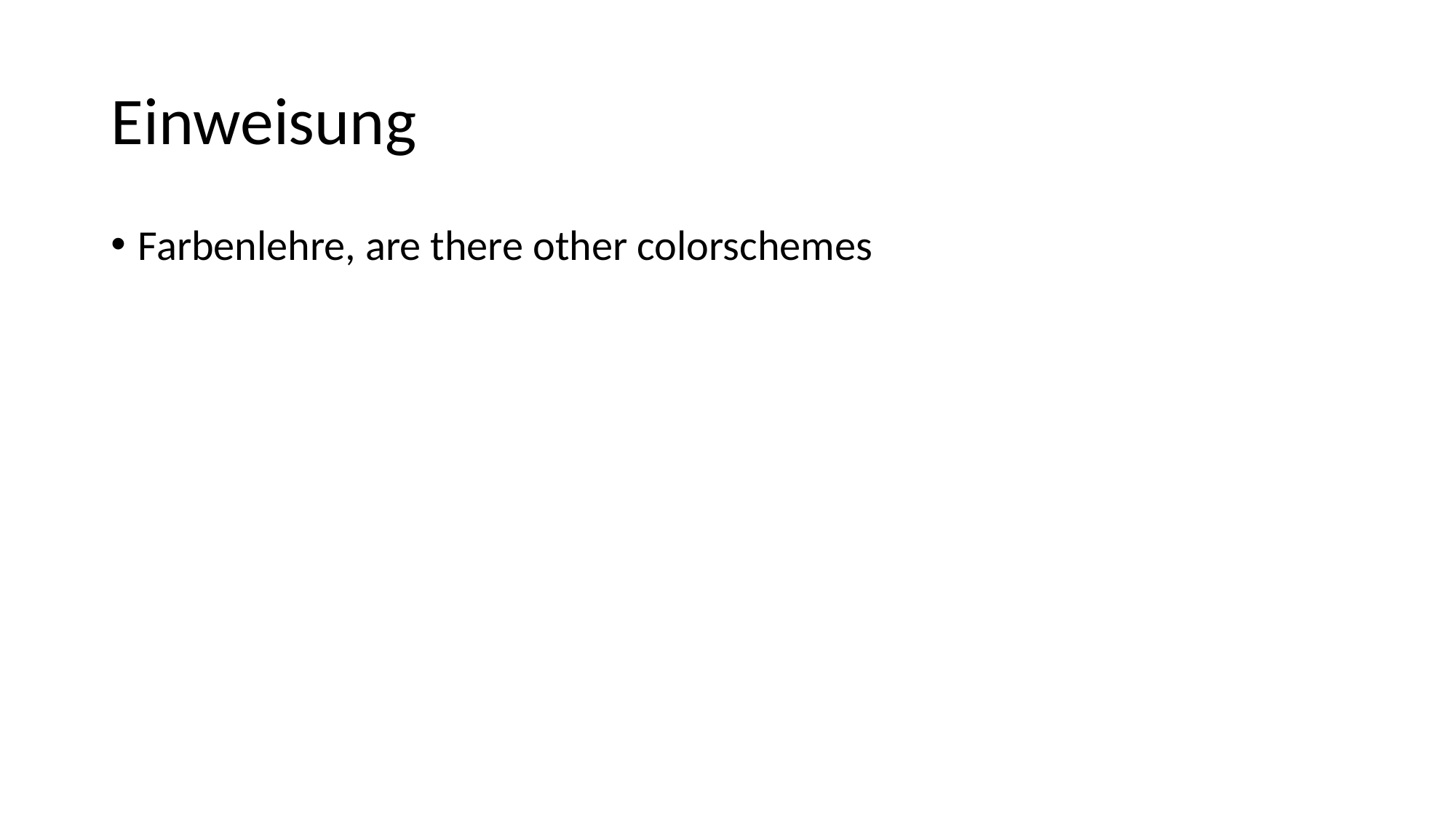

# Einweisung
Farbenlehre, are there other colorschemes